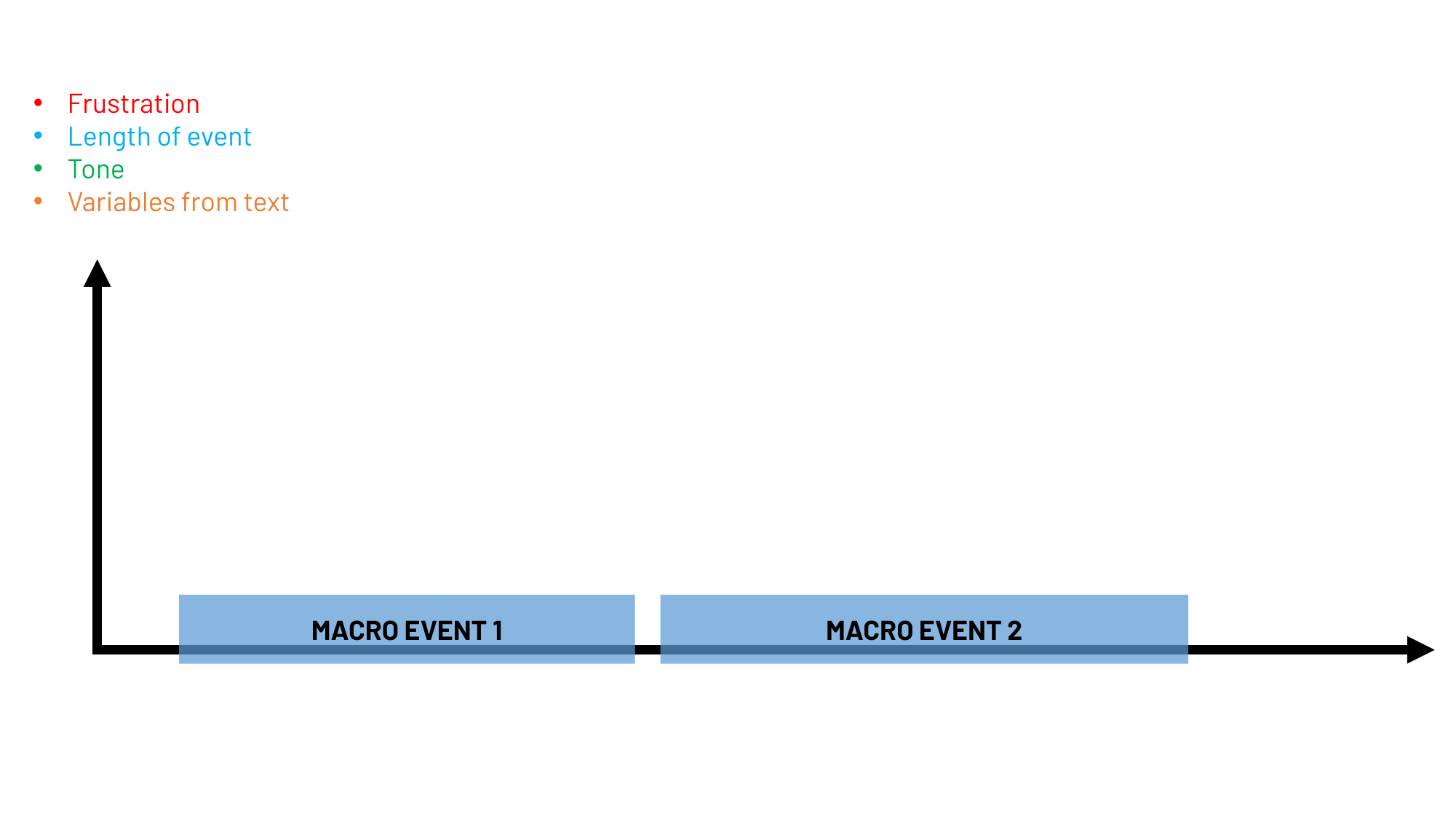

Frustration
Length of event
Tone
Variables from text
MACRO EVENT 2
MACRO EVENT 1